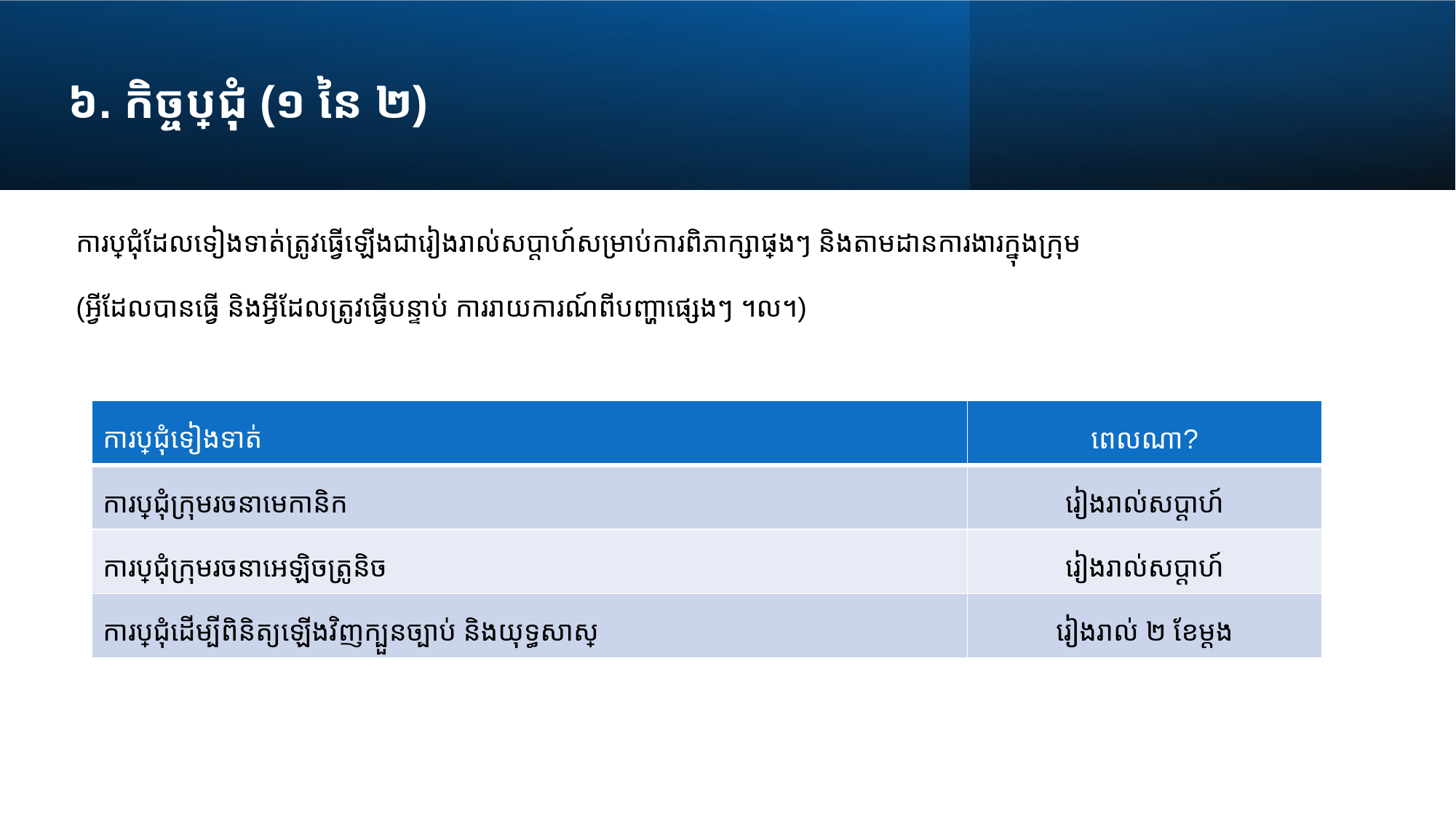

# ៦. កិច្ចប្រជុំ (១ នៃ ២)
ការប្រជុំដែលទៀងទាត់ត្រូវធ្វើឡើងជារៀងរាល់សប្តាហ៍សម្រាប់ការពិភាក្សាផ្សេងៗ និង​តាមដានការងារក្នុងក្រុម
(អ្វីដែលបានធ្វើ និងអ្វីដែលត្រូវធ្វើបន្ទាប់ ការរាយការណ៍ពីបញ្ហាផ្សេងៗ ។ល។)
| ការប្រជុំទៀងទាត់ | ពេលណា?​ |
| --- | --- |
| ការប្រជុំក្រុមរចនាមេកានិក | រៀងរាល់សប្តាហ៍ |
| ការប្រជុំក្រុមរចនាអេឡិចត្រូនិច | រៀងរាល់សប្តាហ៍ |
| ការប្រជុំដើម្បីពិនិត្យឡើងវិញក្បួនច្បាប់ និងយុទ្ធសាស្ត្រ | រៀងរាល់ ២ ខែម្តង |